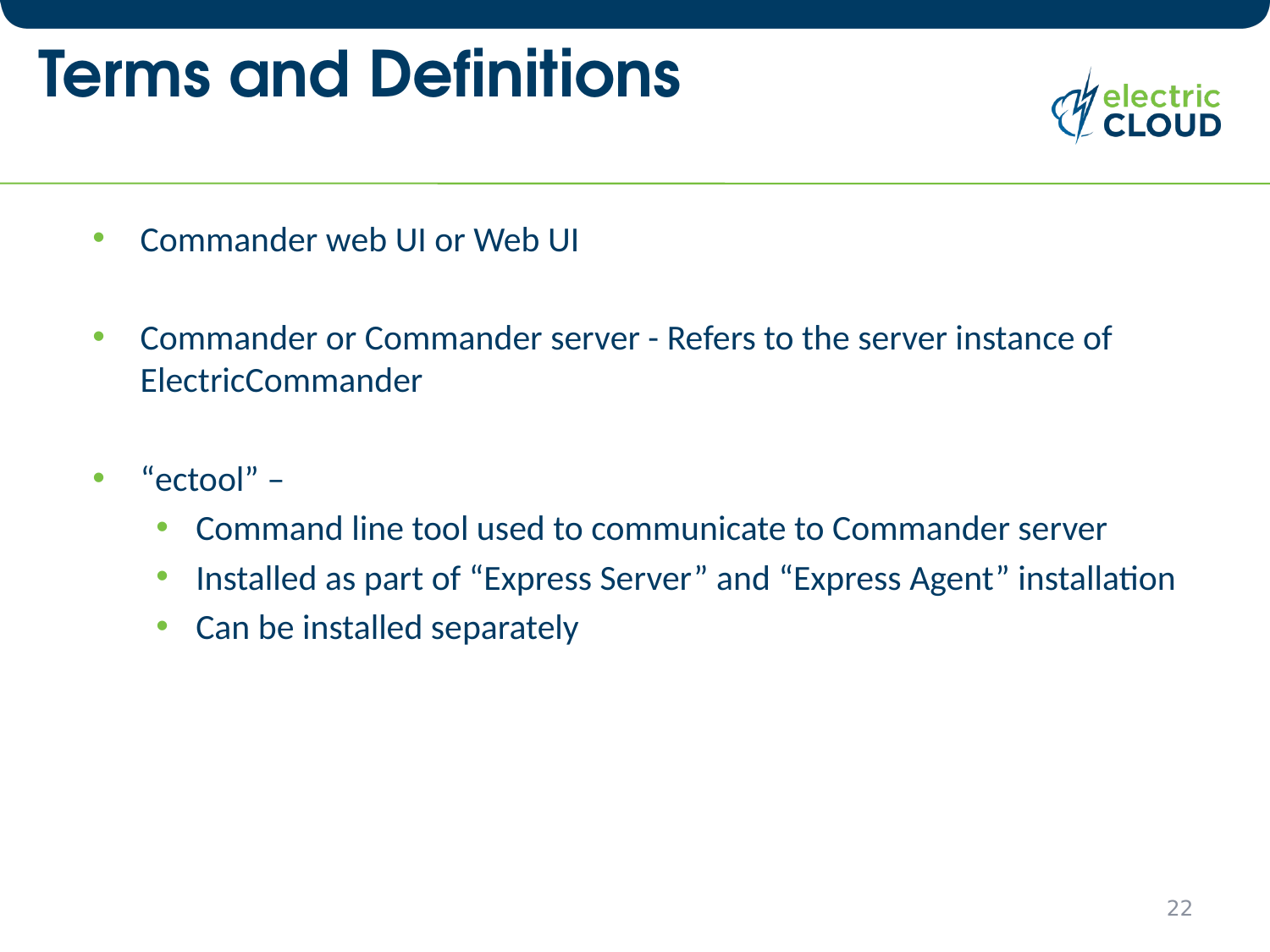

# Terms and Definitions
Commander web UI or Web UI

Commander or Commander server - Refers to the server instance of ElectricCommander

“ectool” –
Command line tool used to communicate to Commander server
Installed as part of “Express Server” and “Express Agent” installation
Can be installed separately

22